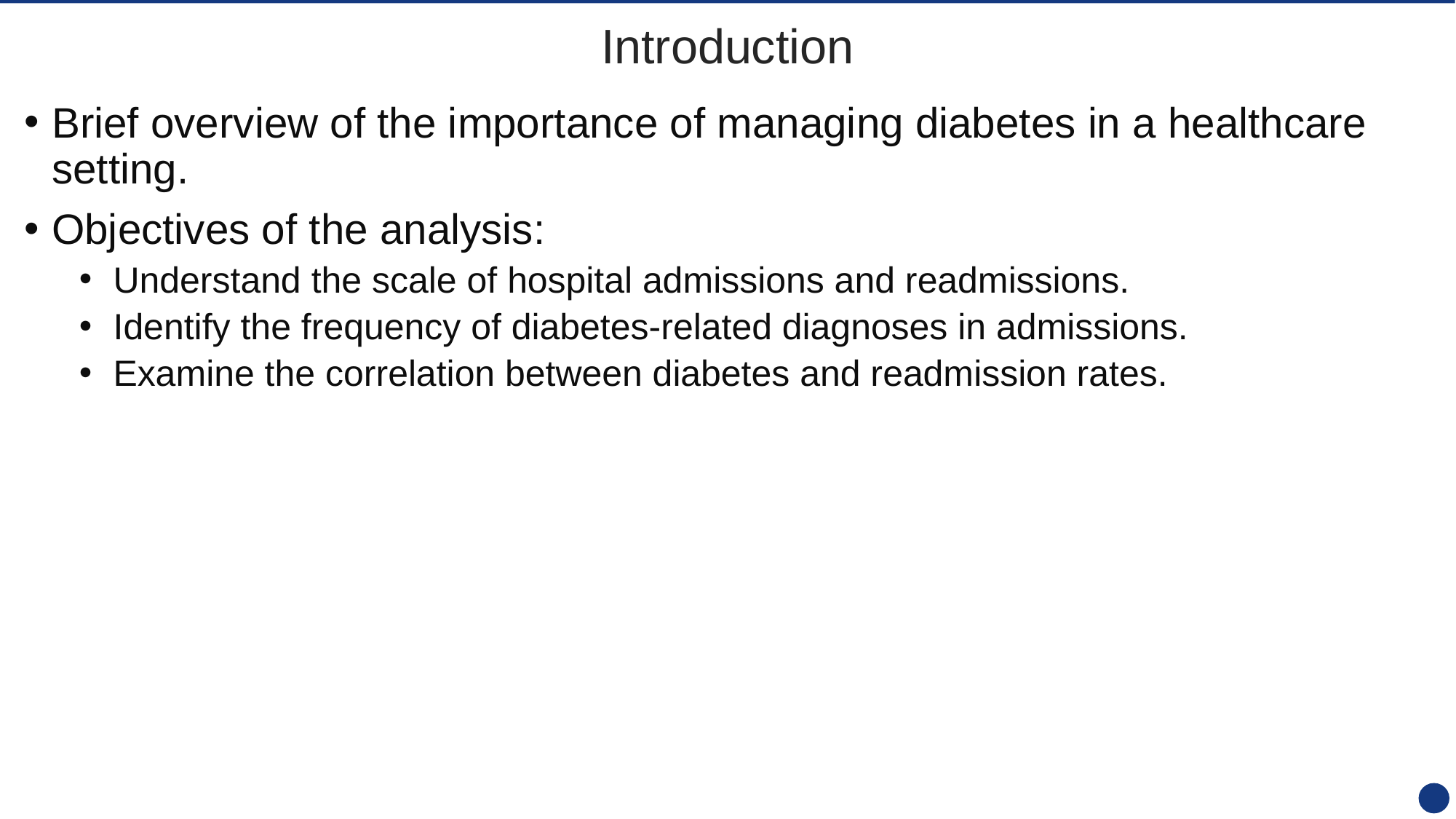

# Introduction
Brief overview of the importance of managing diabetes in a healthcare setting.
Objectives of the analysis:
Understand the scale of hospital admissions and readmissions.
Identify the frequency of diabetes-related diagnoses in admissions.
Examine the correlation between diabetes and readmission rates.